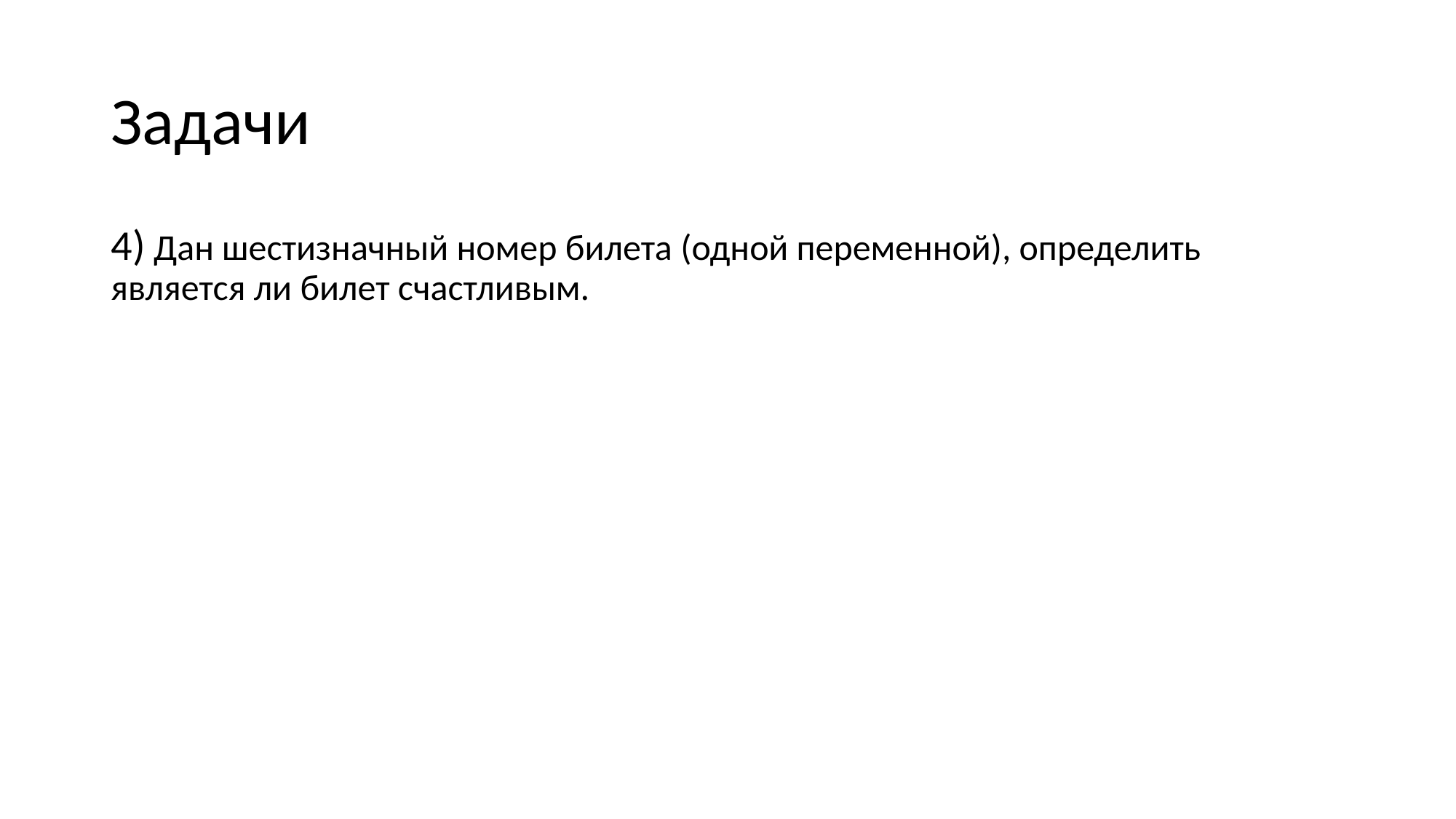

# Задачи
4) Дан шестизначный номер билета (одной переменной), определить является ли билет счастливым.